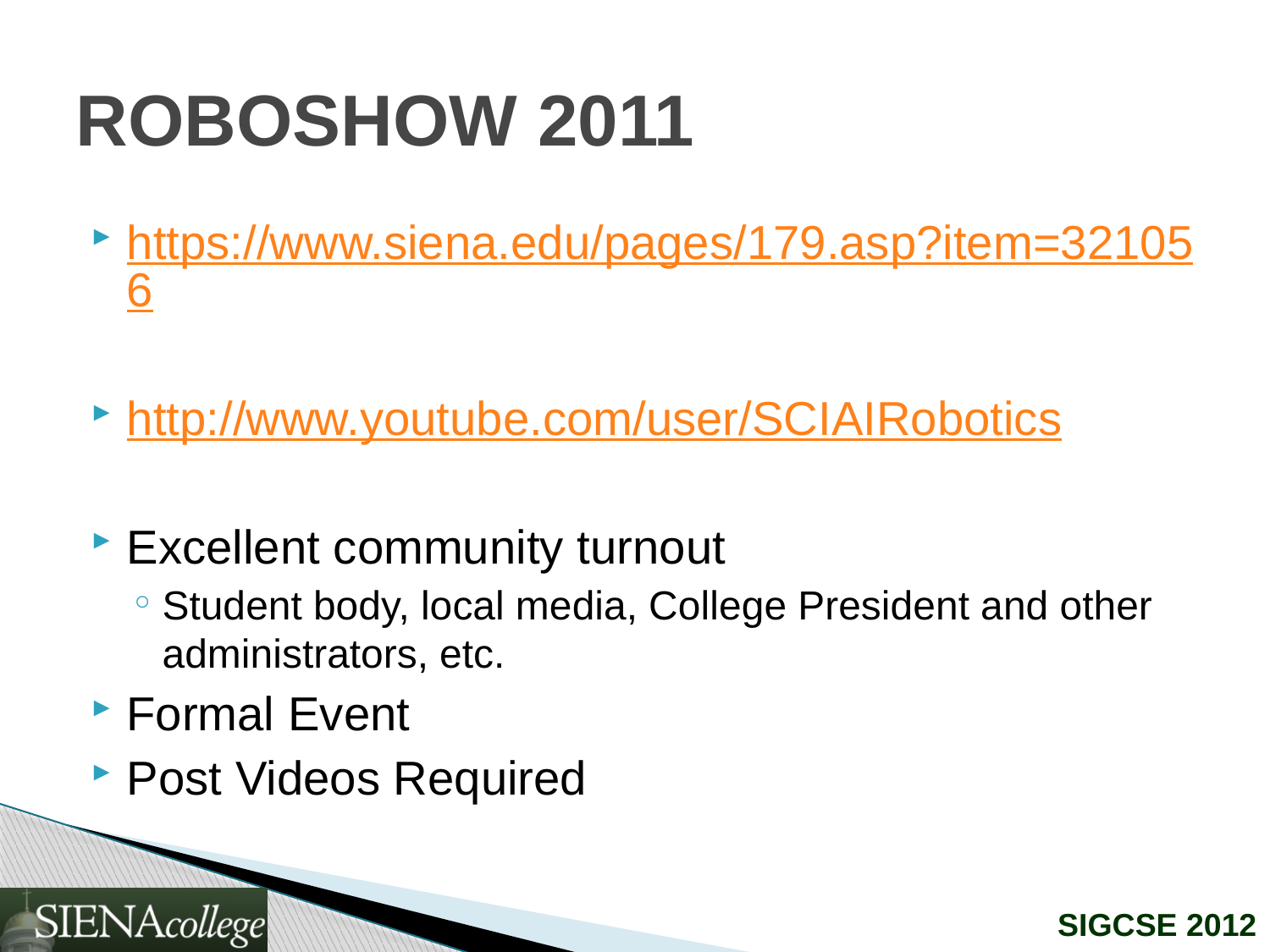

# ROBOSHOW 2011
https://www.siena.edu/pages/179.asp?item=321056

http://www.youtube.com/user/SCIAIRobotics

Excellent community turnout
Student body, local media, College President and other administrators, etc.
Formal Event
Post Videos Required